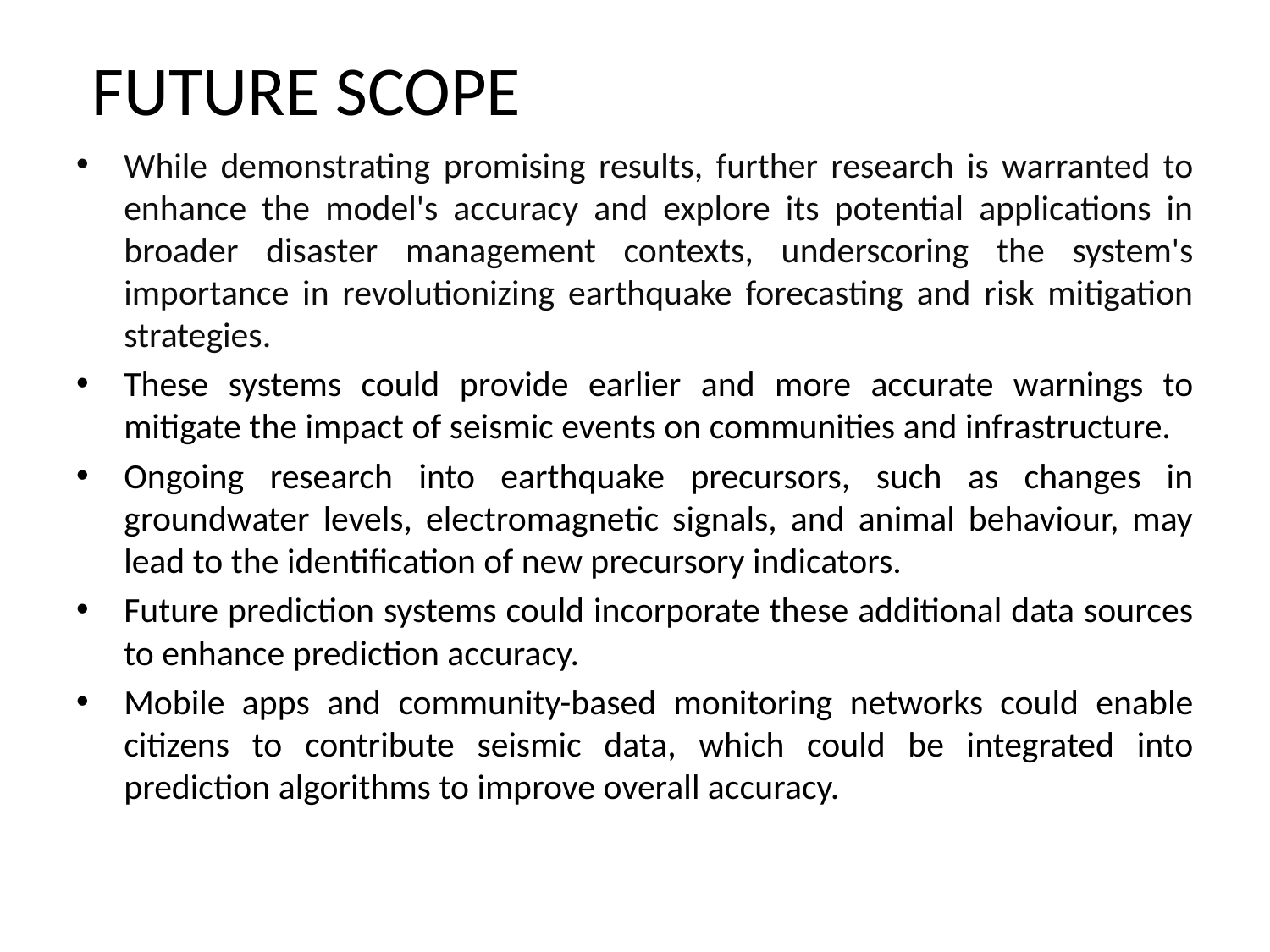

# FUTURE SCOPE
While demonstrating promising results, further research is warranted to enhance the model's accuracy and explore its potential applications in broader disaster management contexts, underscoring the system's importance in revolutionizing earthquake forecasting and risk mitigation strategies.
These systems could provide earlier and more accurate warnings to mitigate the impact of seismic events on communities and infrastructure.
Ongoing research into earthquake precursors, such as changes in groundwater levels, electromagnetic signals, and animal behaviour, may lead to the identification of new precursory indicators.
Future prediction systems could incorporate these additional data sources to enhance prediction accuracy.
Mobile apps and community-based monitoring networks could enable citizens to contribute seismic data, which could be integrated into prediction algorithms to improve overall accuracy.